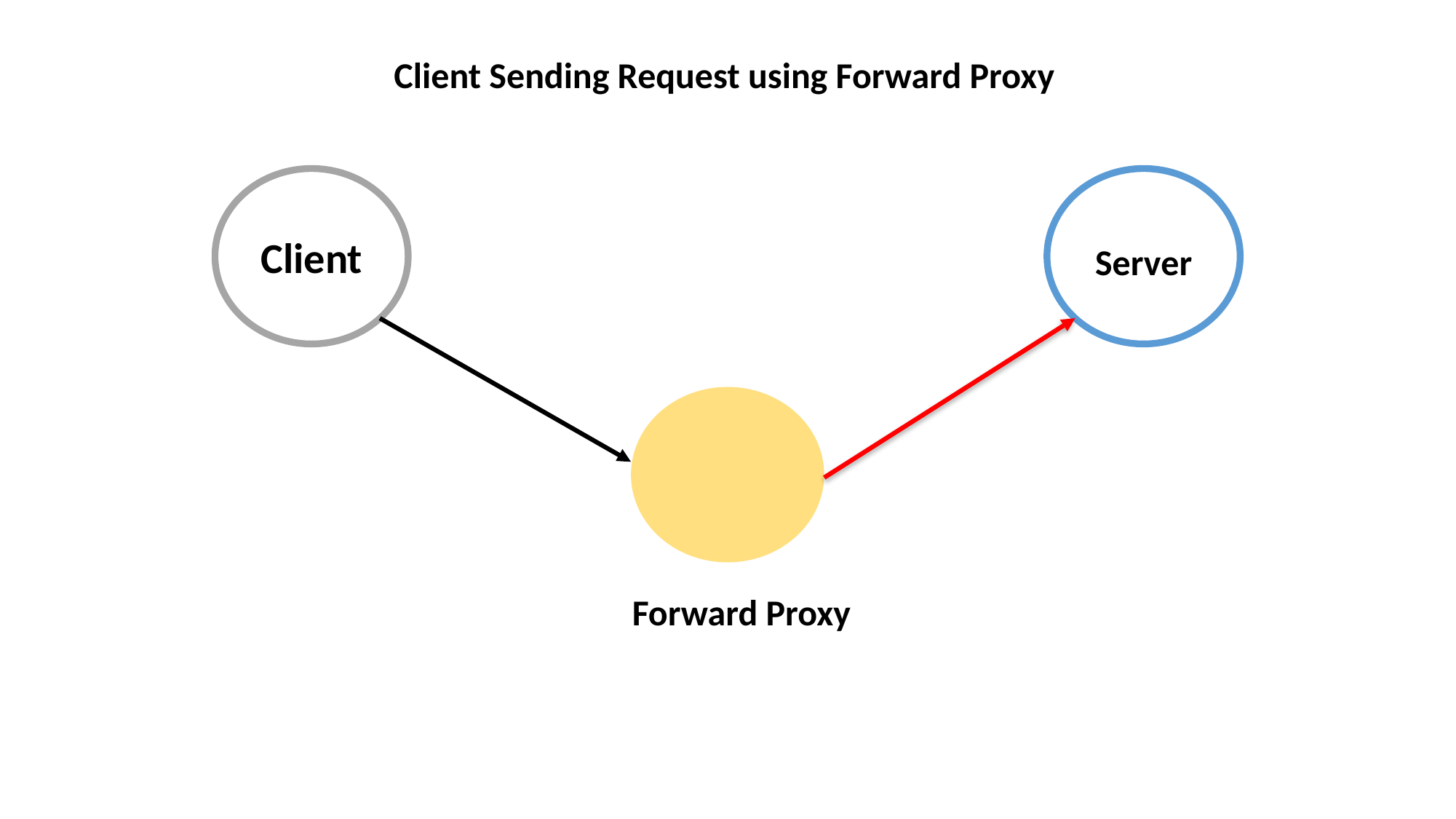

Client Sending Request using Forward Proxy
Client

Server

Forward Proxy